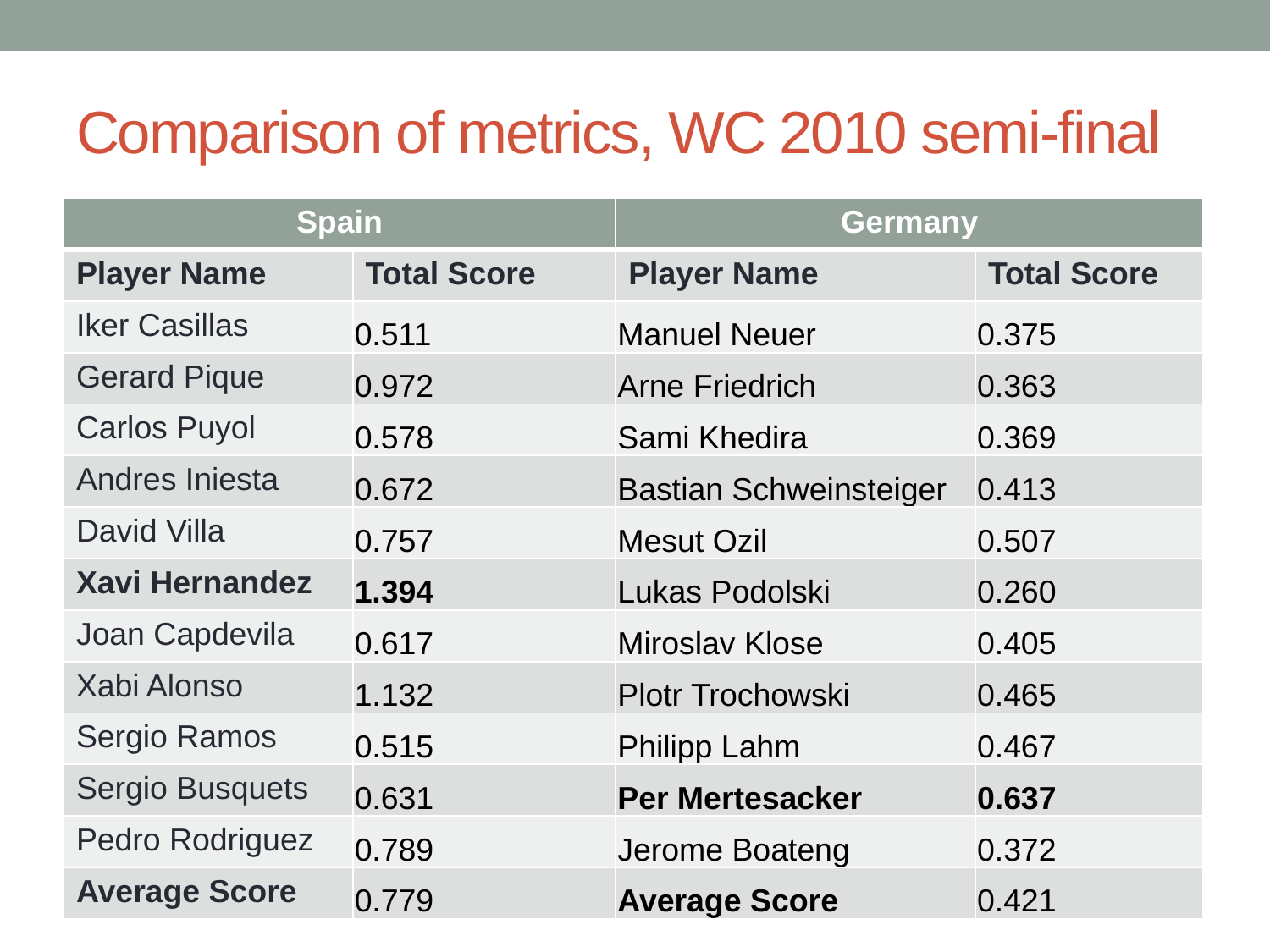

# Comparison of metrics, WC 2010 semi-final
| Spain |  | Germany |  |
| --- | --- | --- | --- |
| Player Name | Total Score | Player Name | Total Score |
| Iker Casillas | 0.511 | Manuel Neuer | 0.375 |
| Gerard Pique | 0.972 | Arne Friedrich | 0.363 |
| Carlos Puyol | 0.578 | Sami Khedira | 0.369 |
| Andres Iniesta | 0.672 | Bastian Schweinsteiger | 0.413 |
| David Villa | 0.757 | Mesut Ozil | 0.507 |
| Xavi Hernandez | 1.394 | Lukas Podolski | 0.260 |
| Joan Capdevila | 0.617 | Miroslav Klose | 0.405 |
| Xabi Alonso | 1.132 | Plotr Trochowski | 0.465 |
| Sergio Ramos | 0.515 | Philipp Lahm | 0.467 |
| Sergio Busquets | 0.631 | Per Mertesacker | 0.637 |
| Pedro Rodriguez | 0.789 | Jerome Boateng | 0.372 |
| Average Score | 0.779 | Average Score | 0.421 |